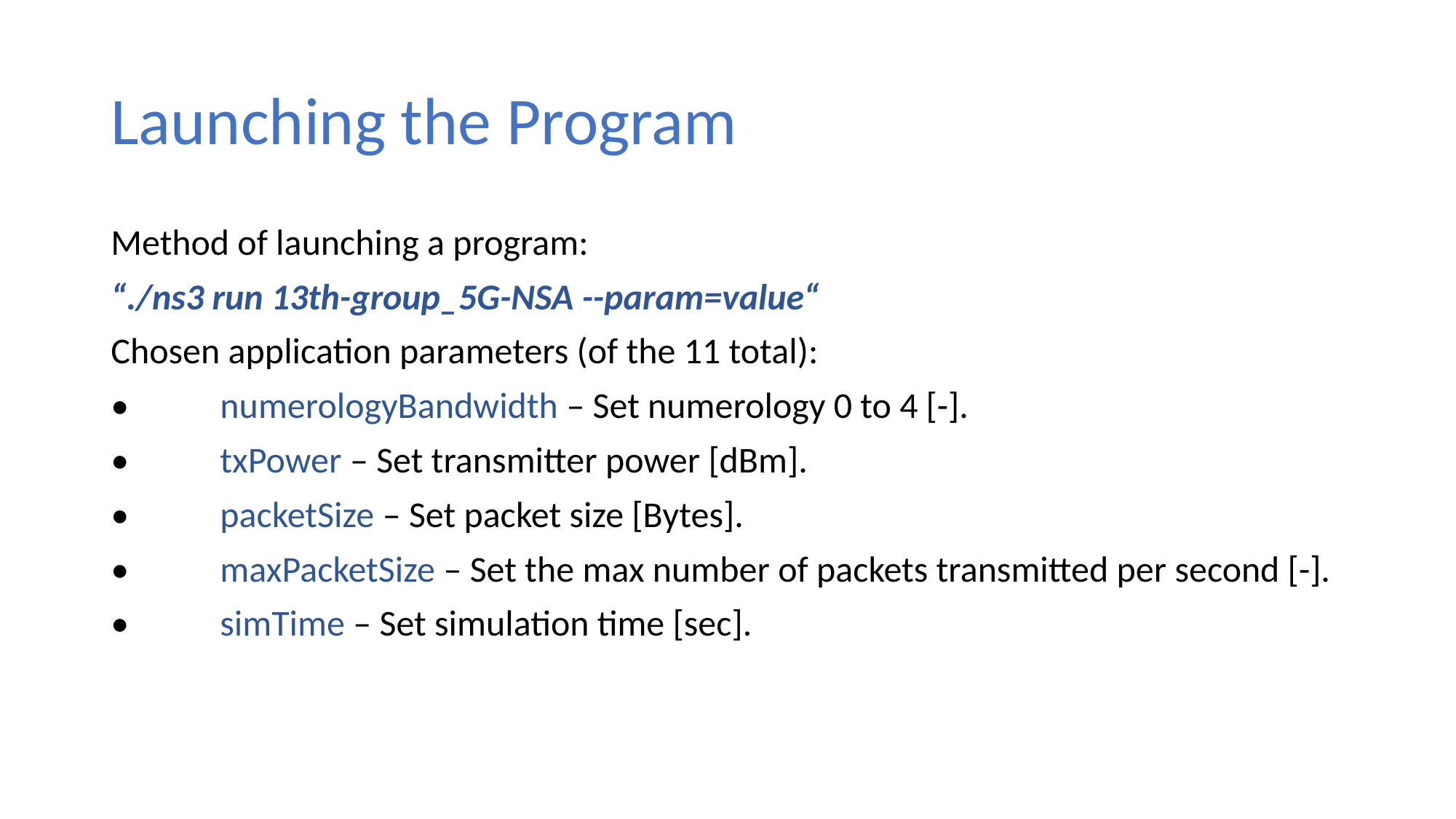

# Launching the Program
Method of launching a program:
“./ns3 run 13th-group_5G-NSA --param=value“
Chosen application parameters (of the 11 total):
• 	numerologyBandwidth – Set numerology 0 to 4 [-].
•	txPower – Set transmitter power [dBm].
•	packetSize – Set packet size [Bytes].
•	maxPacketSize – Set the max number of packets transmitted per second [-].
•	simTime – Set simulation time [sec].